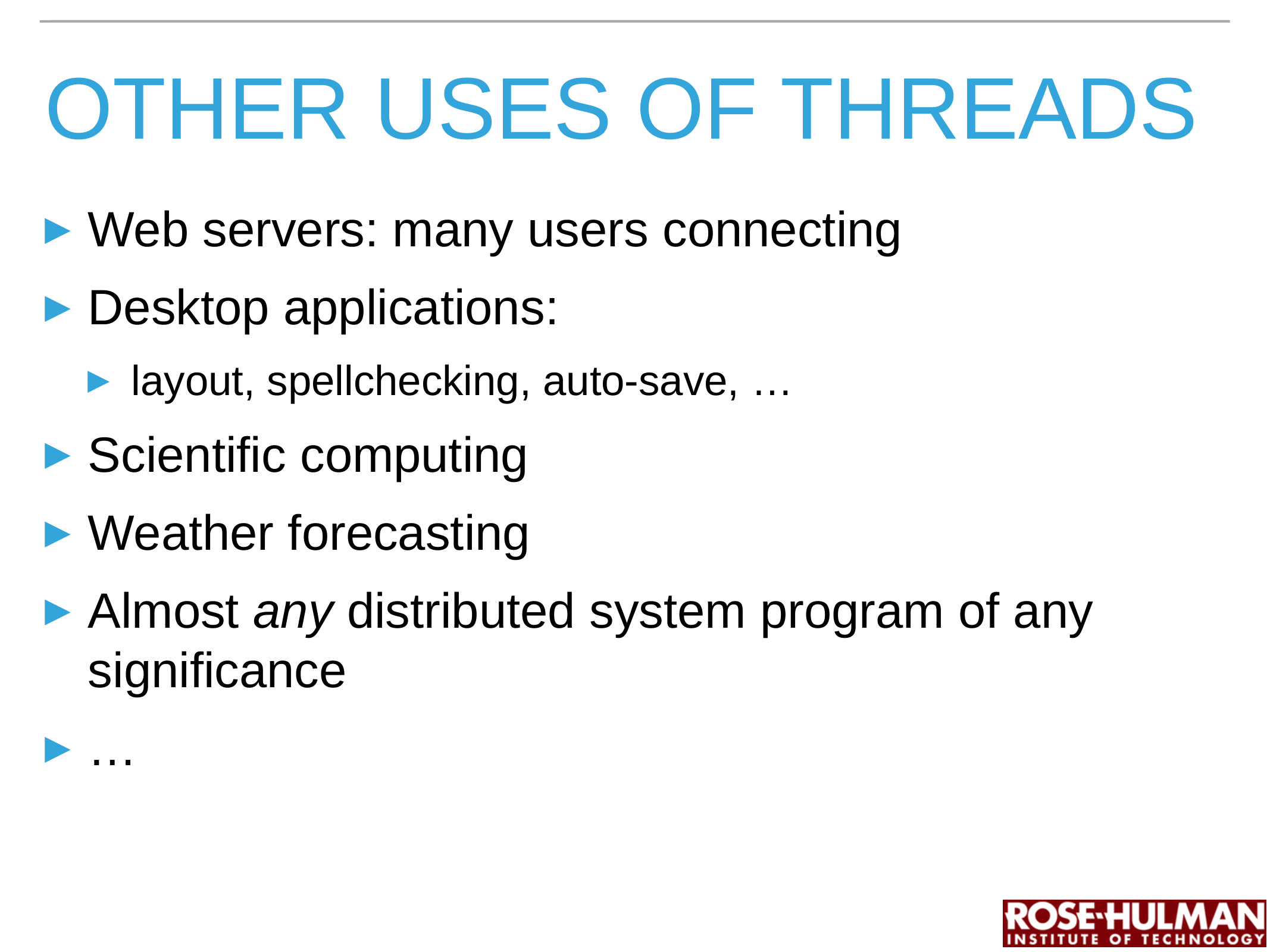

# Other uses of Threads
Web servers: many users connecting
Desktop applications:
layout, spellchecking, auto-save, …
Scientific computing
Weather forecasting
Almost any distributed system program of any significance
…
7